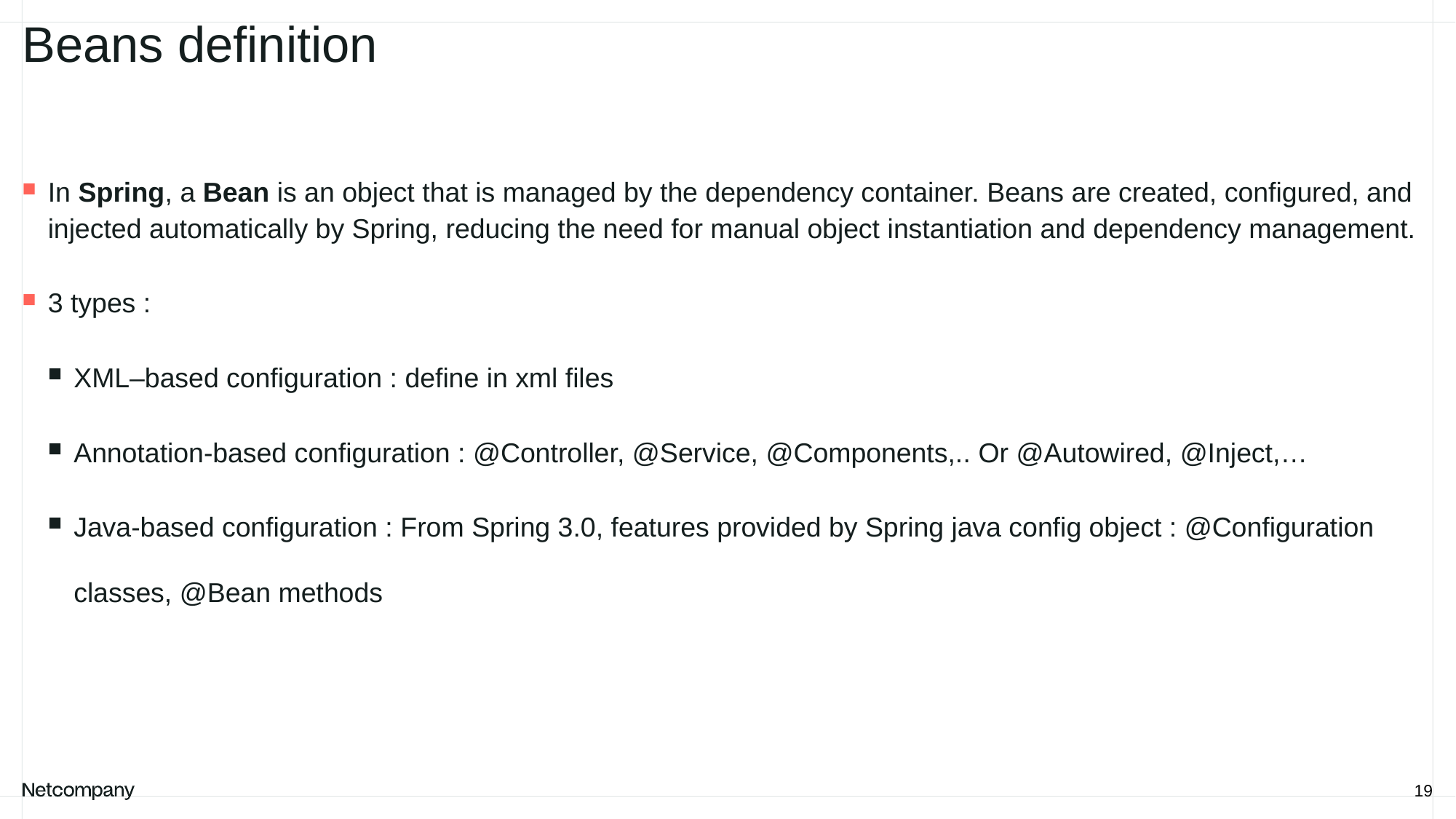

# Beans definition
In Spring, a Bean is an object that is managed by the dependency container. Beans are created, configured, and injected automatically by Spring, reducing the need for manual object instantiation and dependency management.
3 types :
XML–based configuration : define in xml files
Annotation-based configuration : @Controller, @Service, @Components,.. Or @Autowired, @Inject,…
Java-based configuration : From Spring 3.0, features provided by Spring java config object : @Configuration classes, @Bean methods

19
21 June, 2023